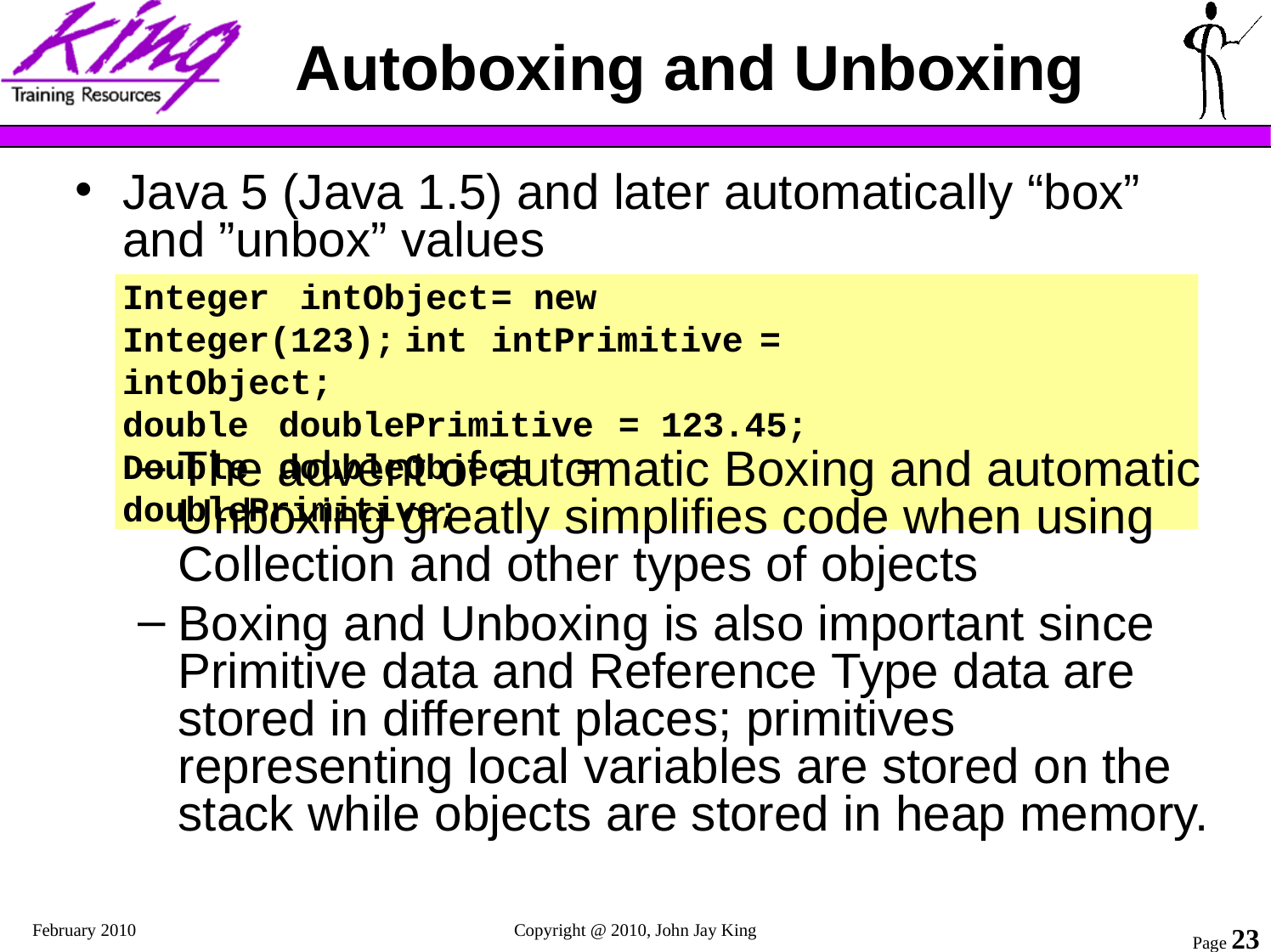

# Autoboxing and Unboxing
Java 5 (Java 1.5) and later automatically “box” and ”unbox” values
Integer	intObject	=	new	Integer(123); int	intPrimitive	=	intObject;
double	doublePrimitive	=	123.45;
Double	doubleObject	=	doublePrimitive;
The advent of automatic Boxing and automatic Unboxing greatly simplifies code when using Collection and other types of objects
Boxing and Unboxing is also important since Primitive data and Reference Type data are stored in different places; primitives representing local variables are stored on the stack while objects are stored in heap memory.
February 2010
Copyright @ 2010, John Jay King
Page 23